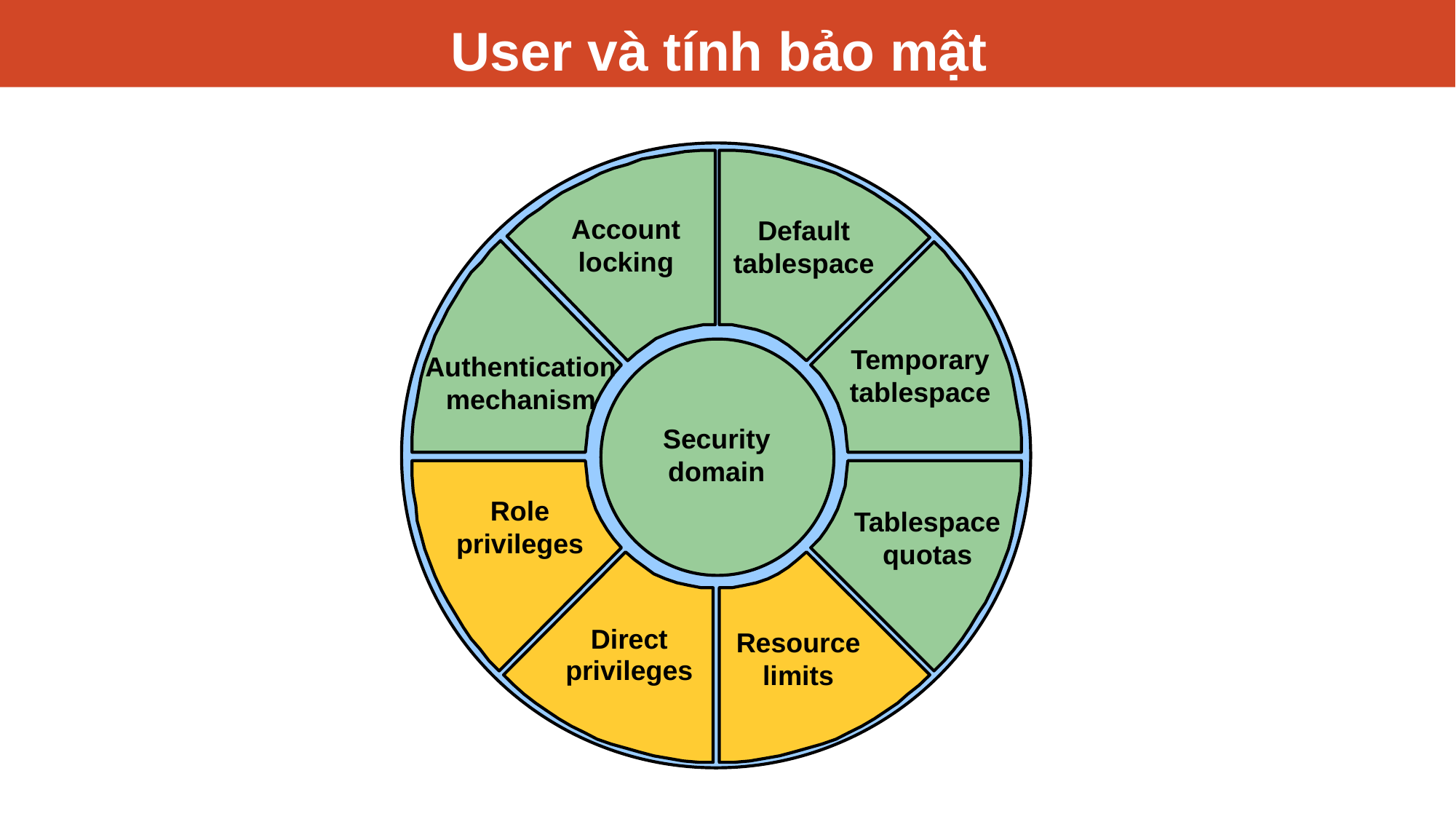

# User và tính bảo mật

Account
locking
Default
tablespace

Temporary
tablespace

Authentication
mechanism
Security
domain

Role
privileges

Tablespace
quotas

Direct
privileges
Resource
limits